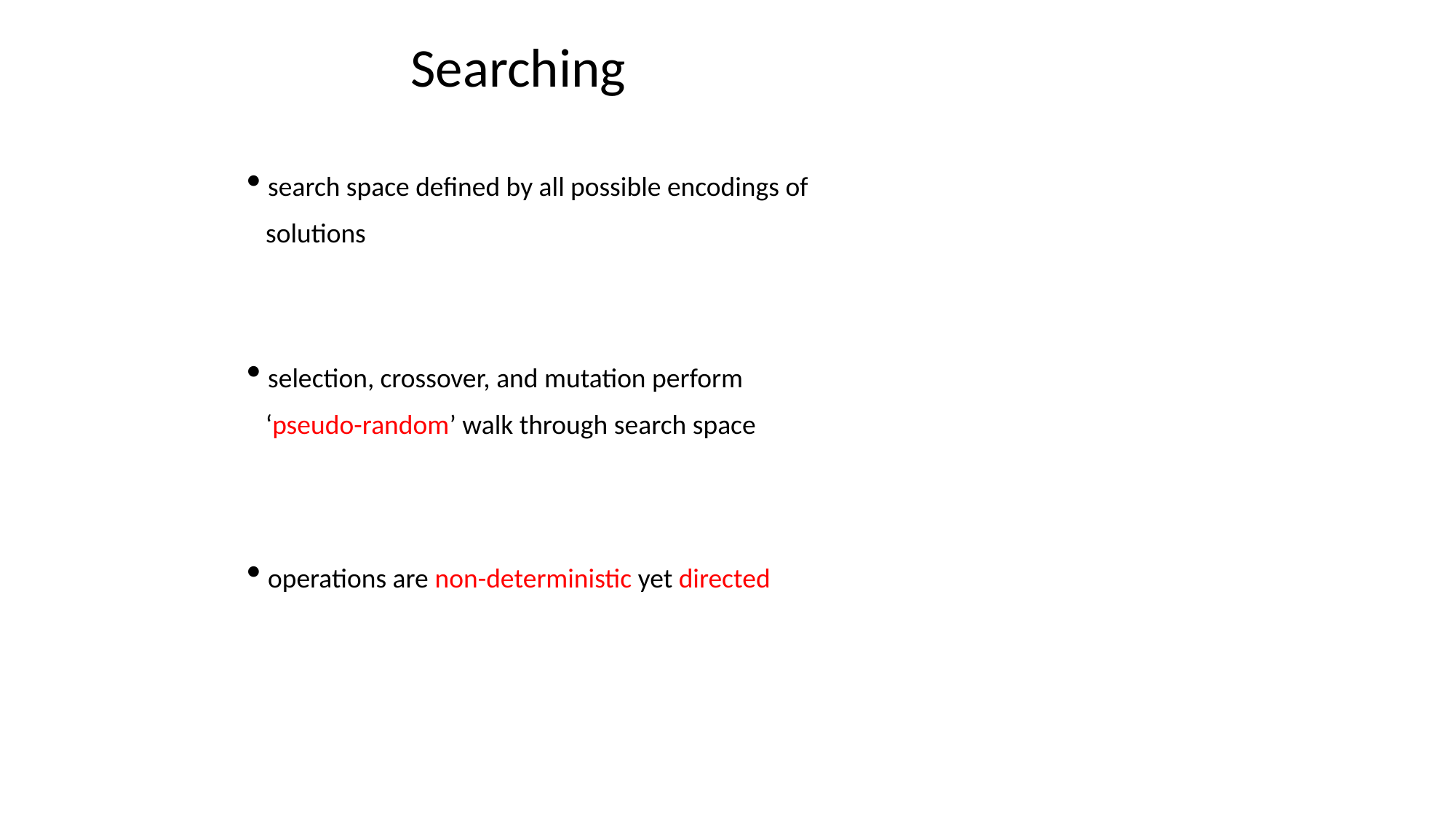

Searching
 search space defined by all possible encodings of
   solutions
 selection, crossover, and mutation perform
   ‘pseudo-random’ walk through search space
 operations are non-deterministic yet directed